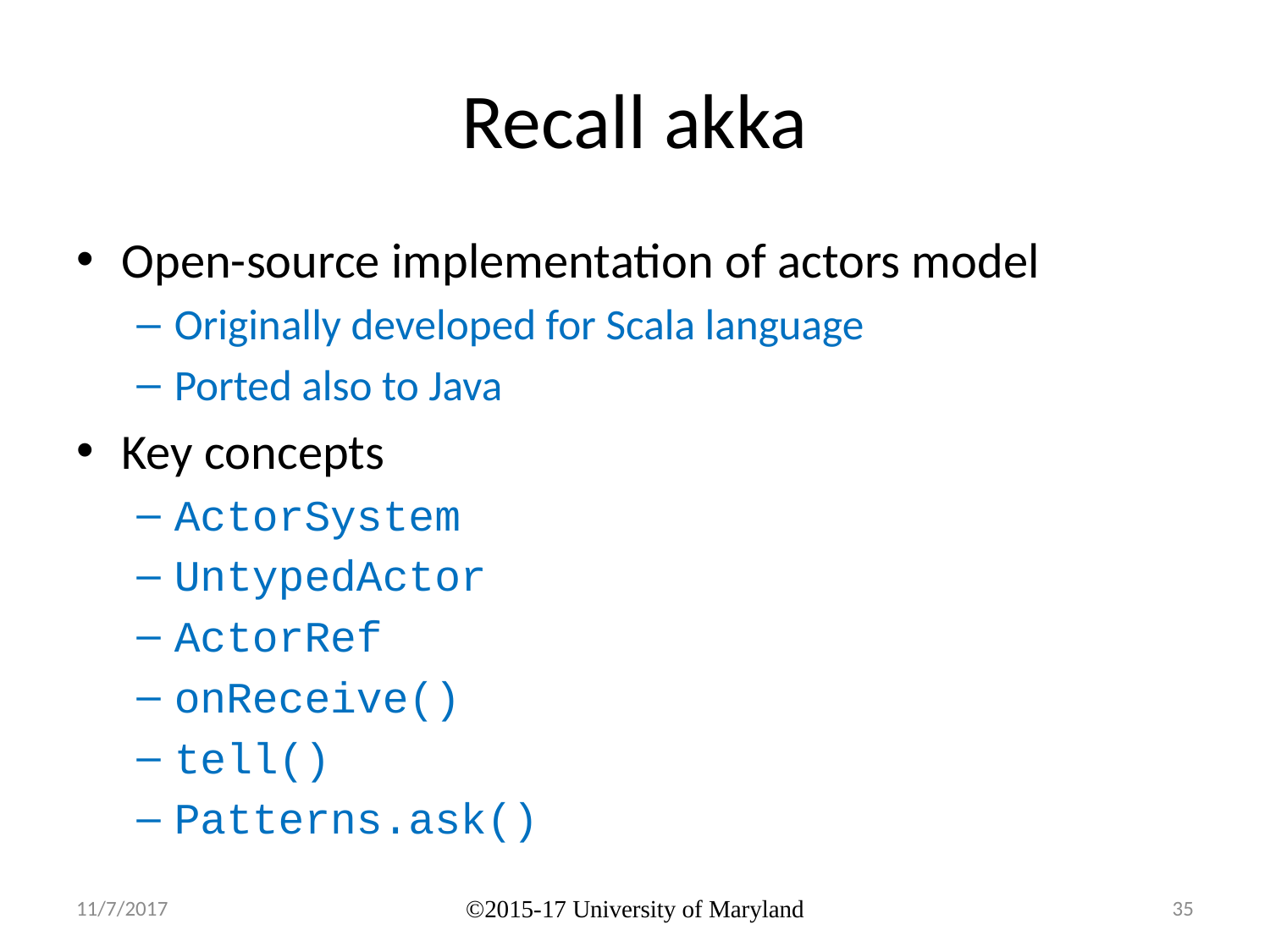

# Recall akka
Open-source implementation of actors model
Originally developed for Scala language
Ported also to Java
Key concepts
ActorSystem
UntypedActor
ActorRef
onReceive()
tell()
Patterns.ask()
11/7/2017
©2015-17 University of Maryland
35